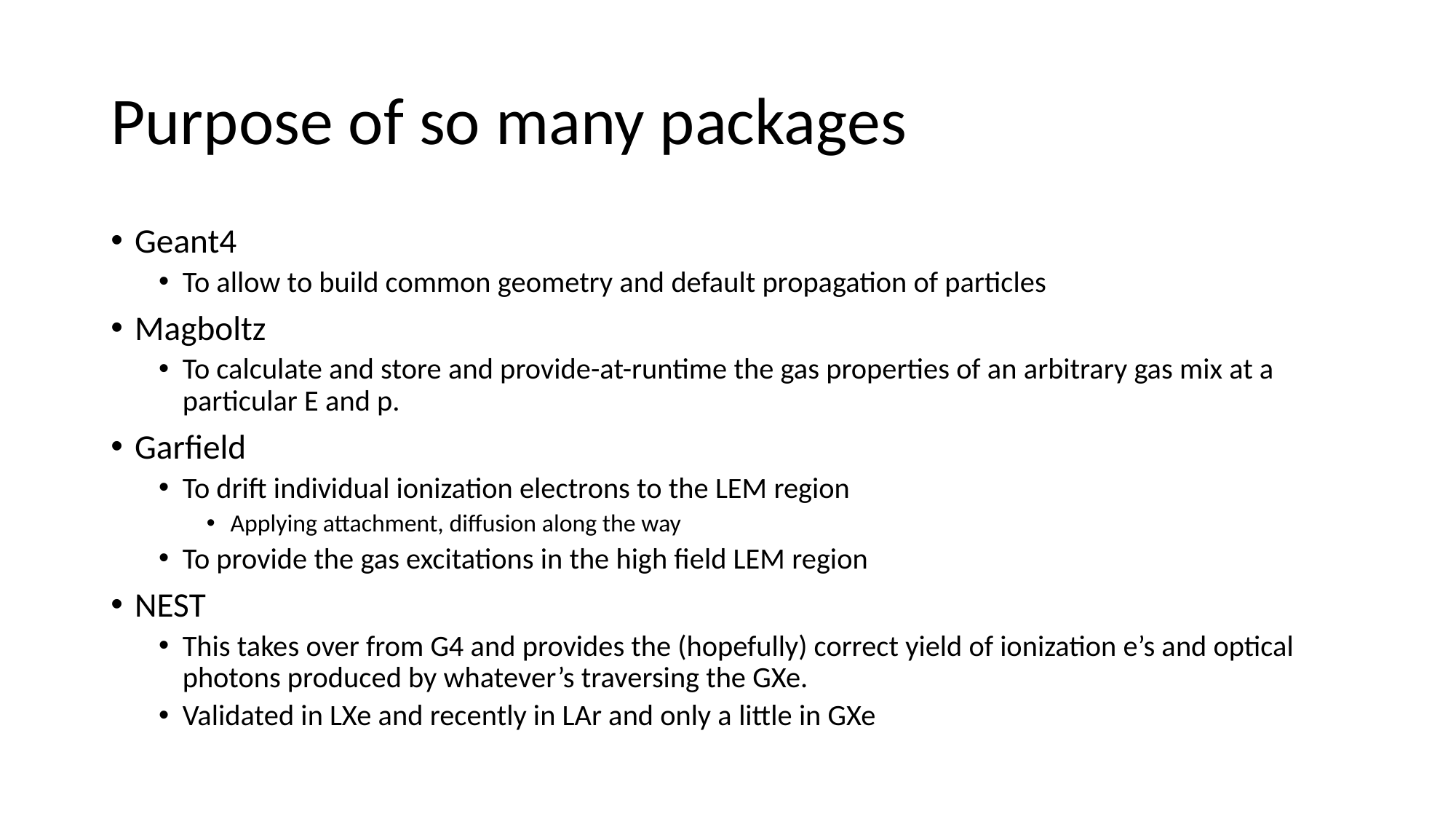

# Purpose of so many packages
Geant4
To allow to build common geometry and default propagation of particles
Magboltz
To calculate and store and provide-at-runtime the gas properties of an arbitrary gas mix at a particular E and p.
Garfield
To drift individual ionization electrons to the LEM region
Applying attachment, diffusion along the way
To provide the gas excitations in the high field LEM region
NEST
This takes over from G4 and provides the (hopefully) correct yield of ionization e’s and optical photons produced by whatever’s traversing the GXe.
Validated in LXe and recently in LAr and only a little in GXe